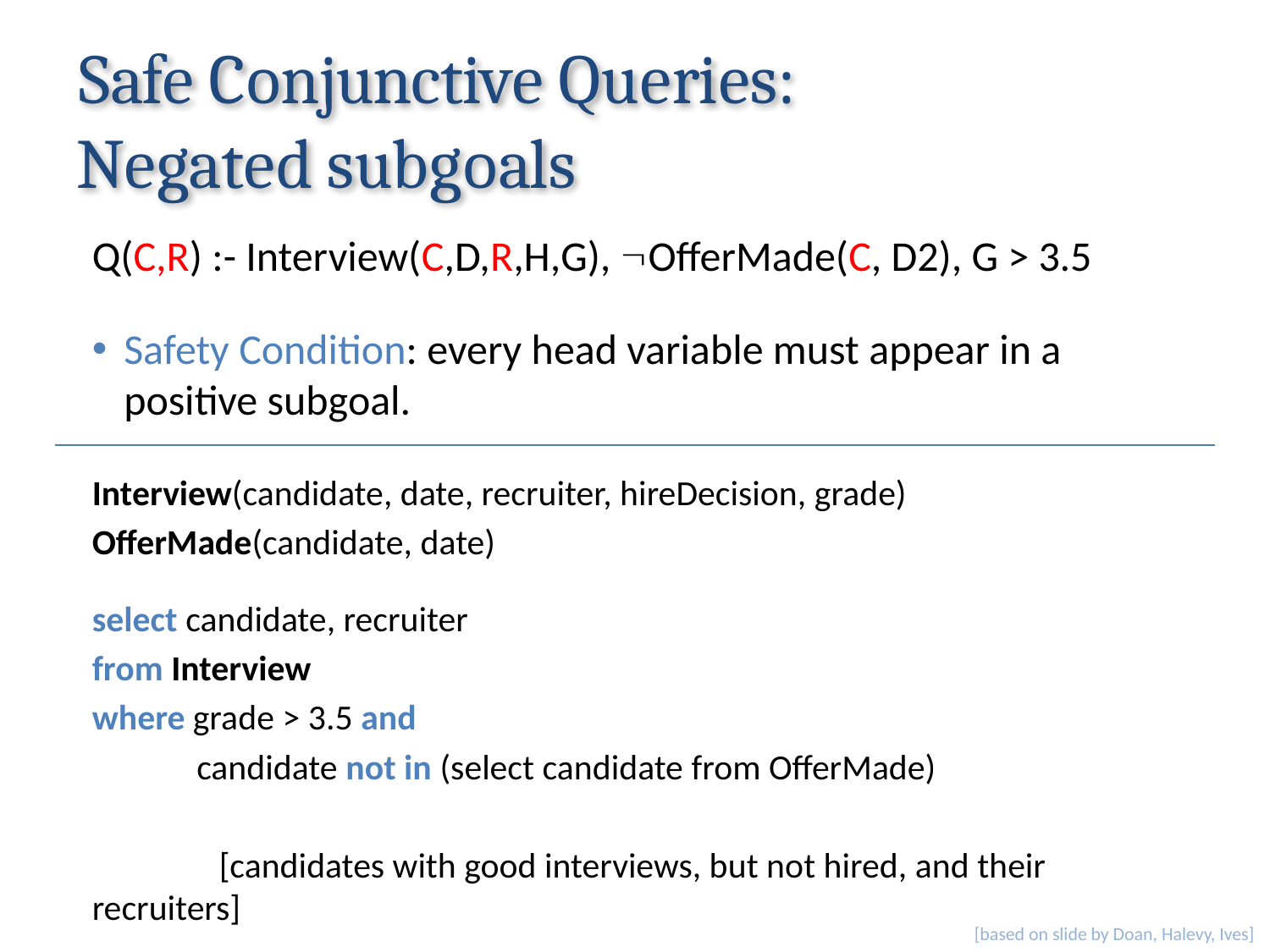

# Safe Conjunctive Queries: Negated subgoals
Q(C,R) :- Interview(C,D,R,H,G), ¬OfferMade(C, D2), G > 3.5

Safety Condition: every head variable must appear in a positive subgoal.

Interview(candidate, date, recruiter, hireDecision, grade)
OfferMade(candidate, date)

select candidate, recruiter
from Interview
where grade > 3.5 and
             candidate not in (select candidate from OfferMade)

	[candidates with good interviews, but not hired, and their recruiters]

[based on slide by Doan, Halevy, Ives]